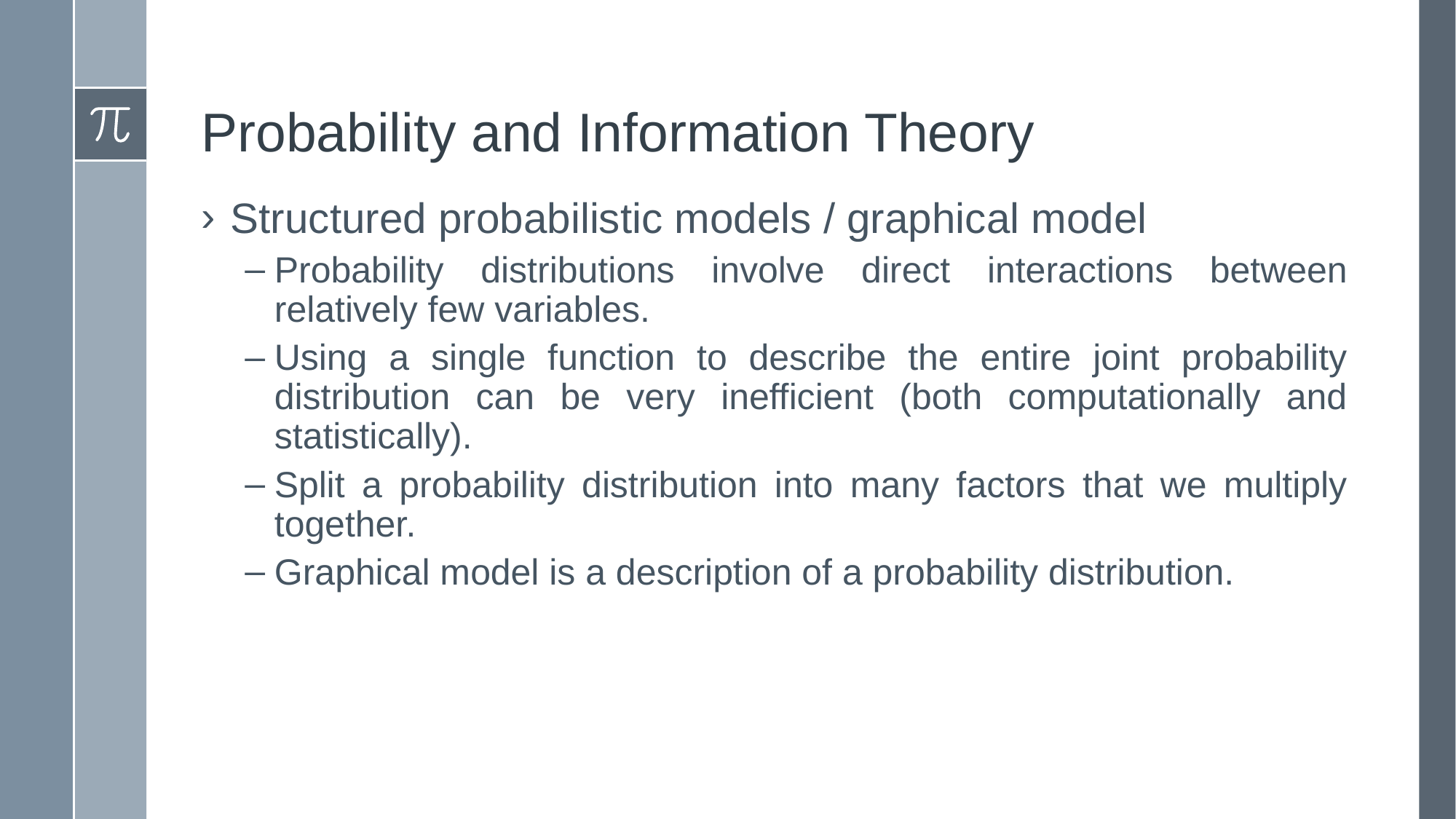

# Probability and Information Theory
Structured probabilistic models / graphical model
Probability distributions involve direct interactions between relatively few variables.
Using a single function to describe the entire joint probability distribution can be very inefficient (both computationally and statistically).
Split a probability distribution into many factors that we multiply together.
Graphical model is a description of a probability distribution.